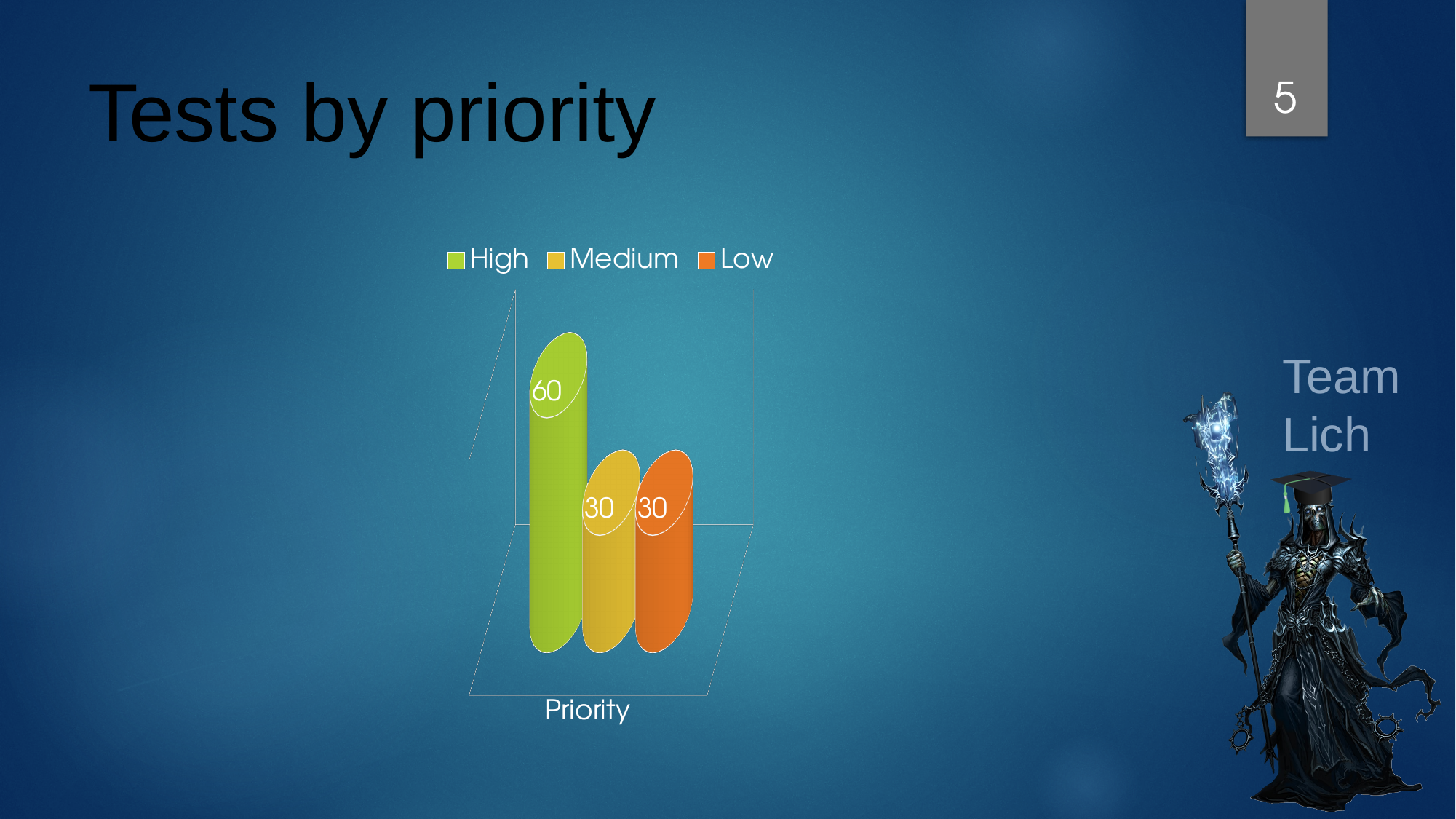

5
# Tests by priority

[unsupported chart]

Team Lich